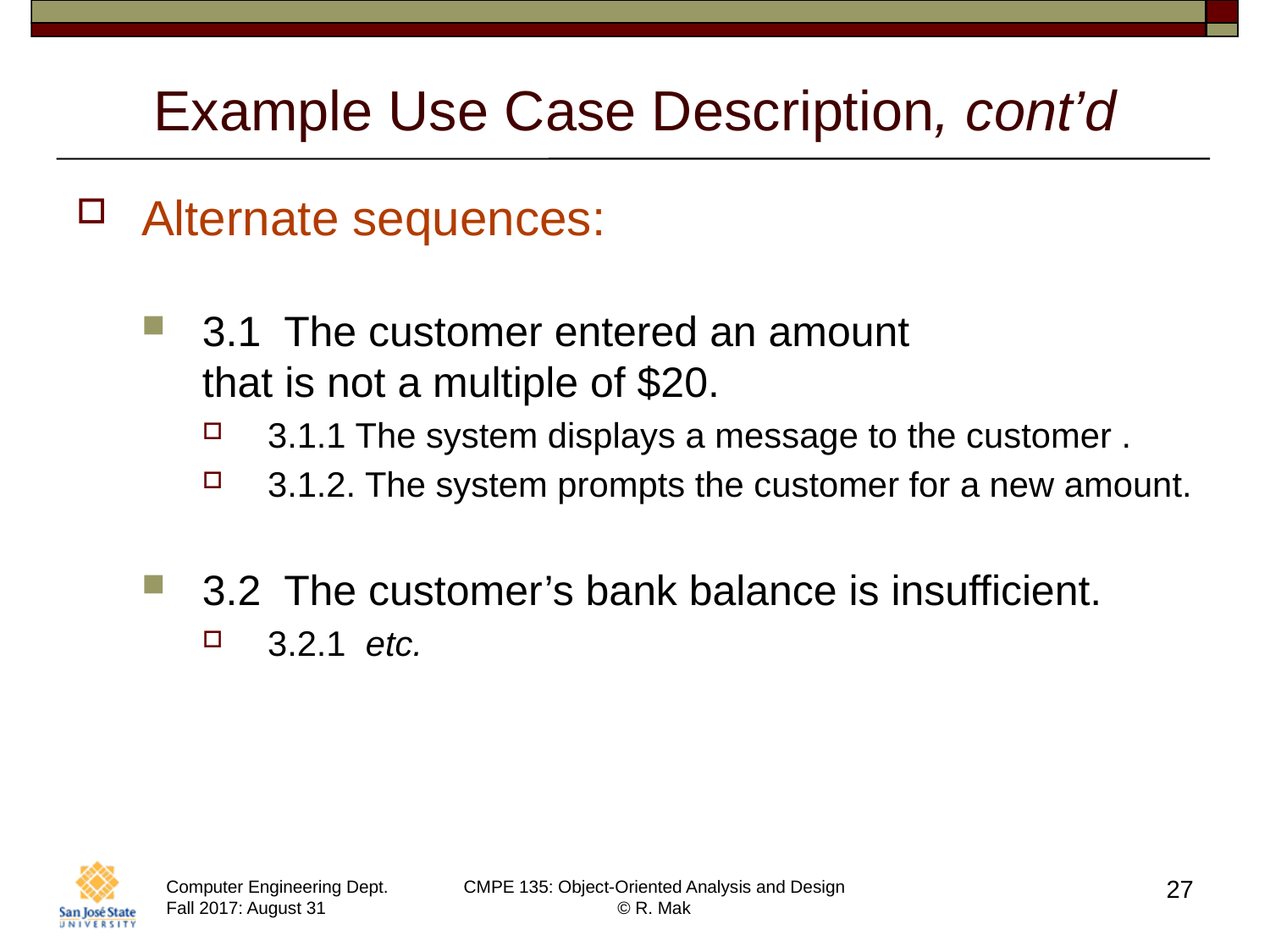

# Example Use Case Description, cont’d
Alternate sequences:

3.1  The customer entered an amount
that is not a multiple of $20.
3.1.1 The system displays a message to the customer .
3.1.2. The system prompts the customer for a new amount.

3.2  The customer’s bank balance is insufficient.
3.2.1  etc.
27